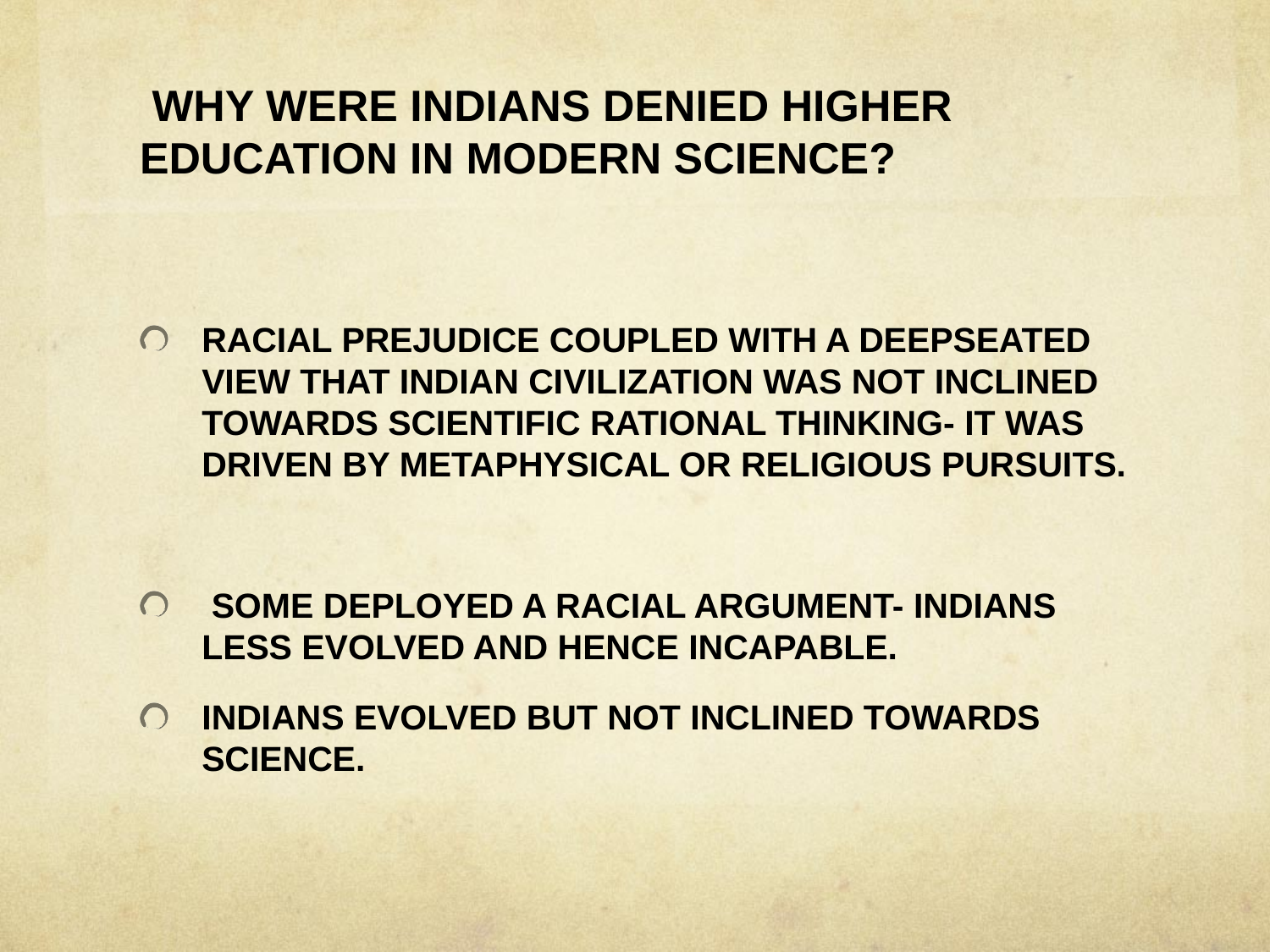

# WHY WERE INDIANS DENIED HIGHER EDUCATION IN MODERN SCIENCE?

RACIAL PREJUDICE COUPLED WITH A DEEPSEATED VIEW THAT INDIAN CIVILIZATION WAS NOT INCLINED TOWARDS SCIENTIFIC RATIONAL THINKING- IT WAS DRIVEN BY METAPHYSICAL OR RELIGIOUS PURSUITS.

 SOME DEPLOYED A RACIAL ARGUMENT- INDIANS LESS EVOLVED AND HENCE INCAPABLE.
INDIANS EVOLVED BUT NOT INCLINED TOWARDS SCIENCE.